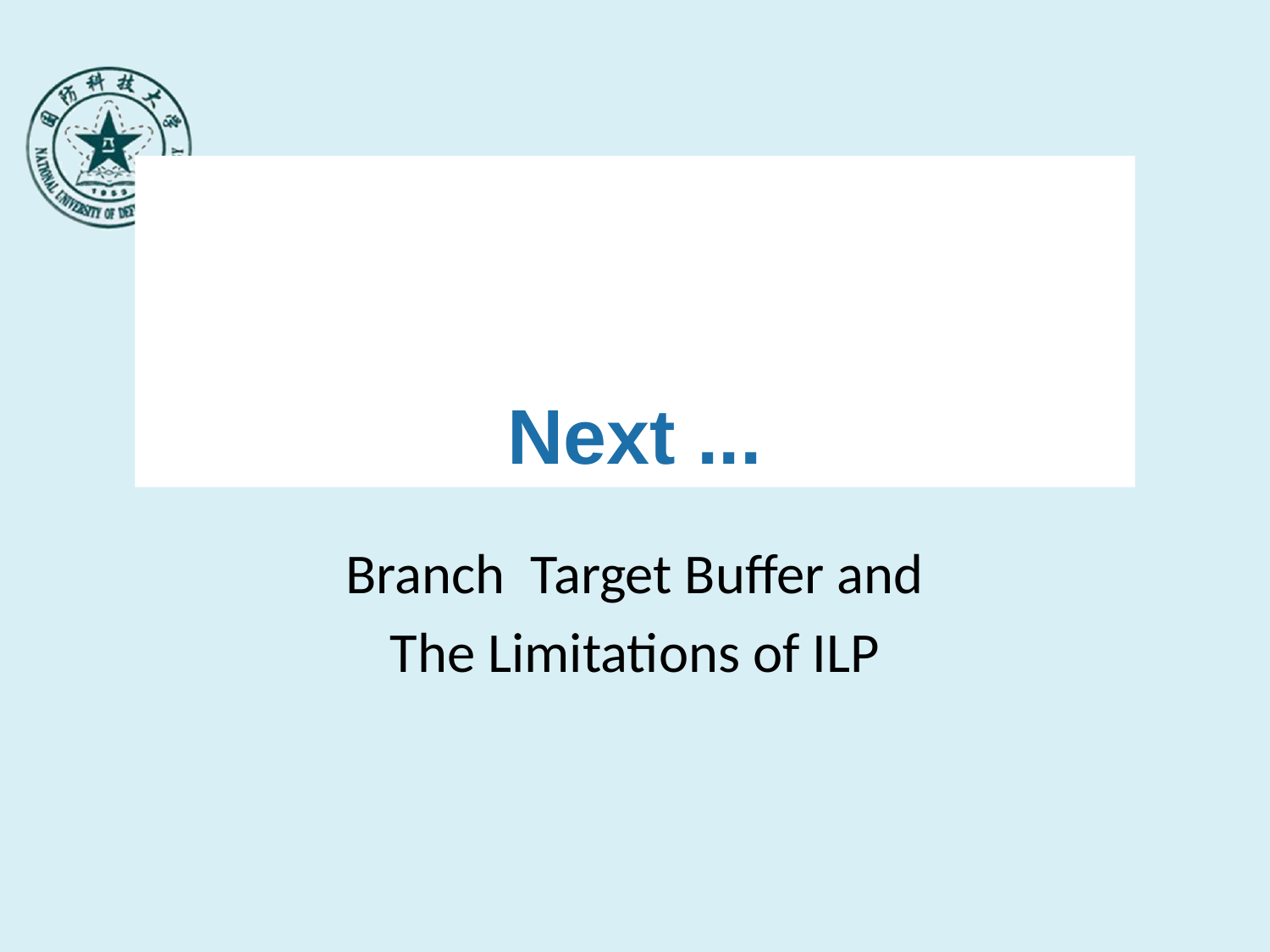

# Next ...
Branch  Target Buffer and
The Limitations of ILP